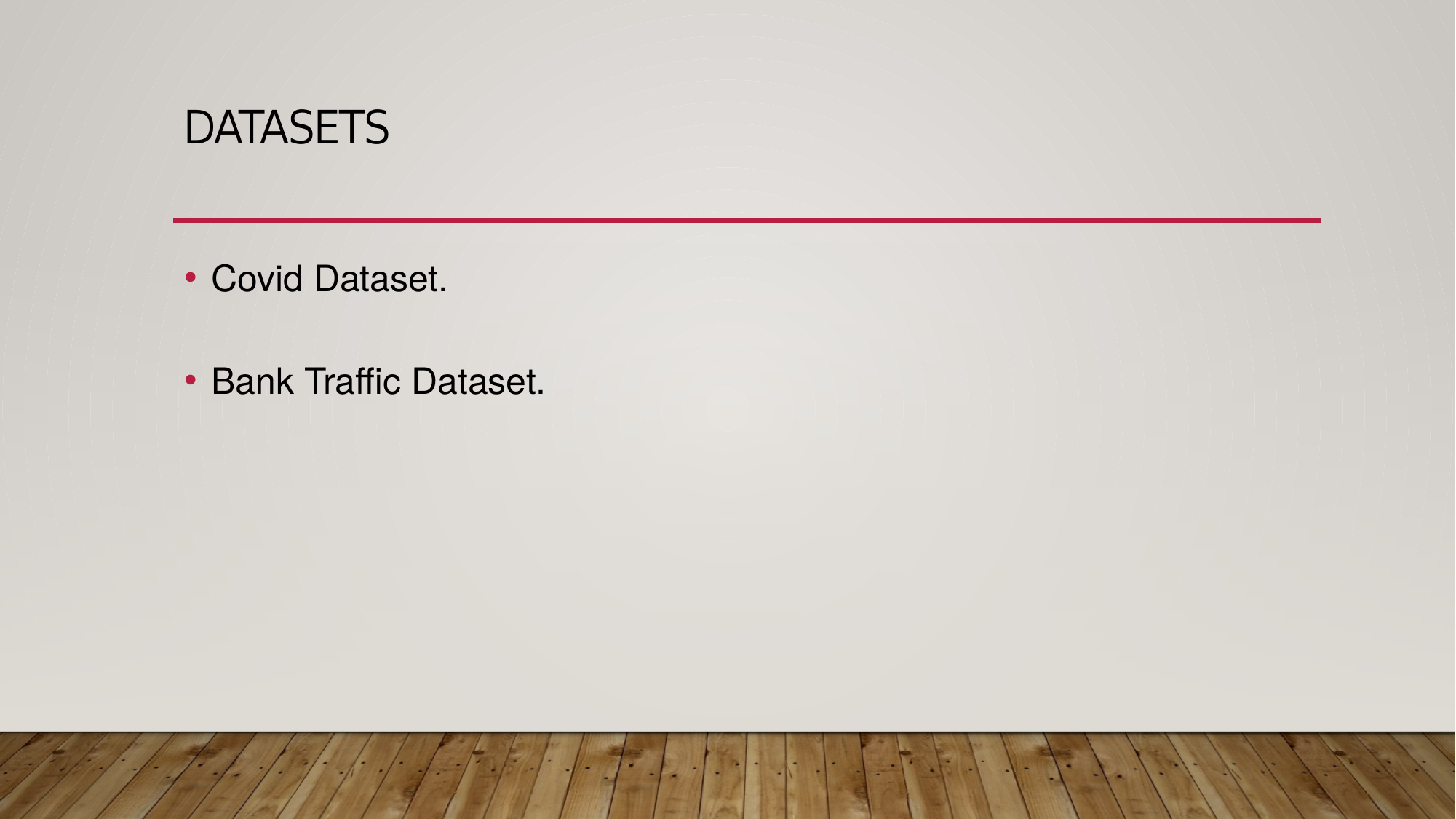

# Datasets
Covid Dataset.
Bank Traffic Dataset.